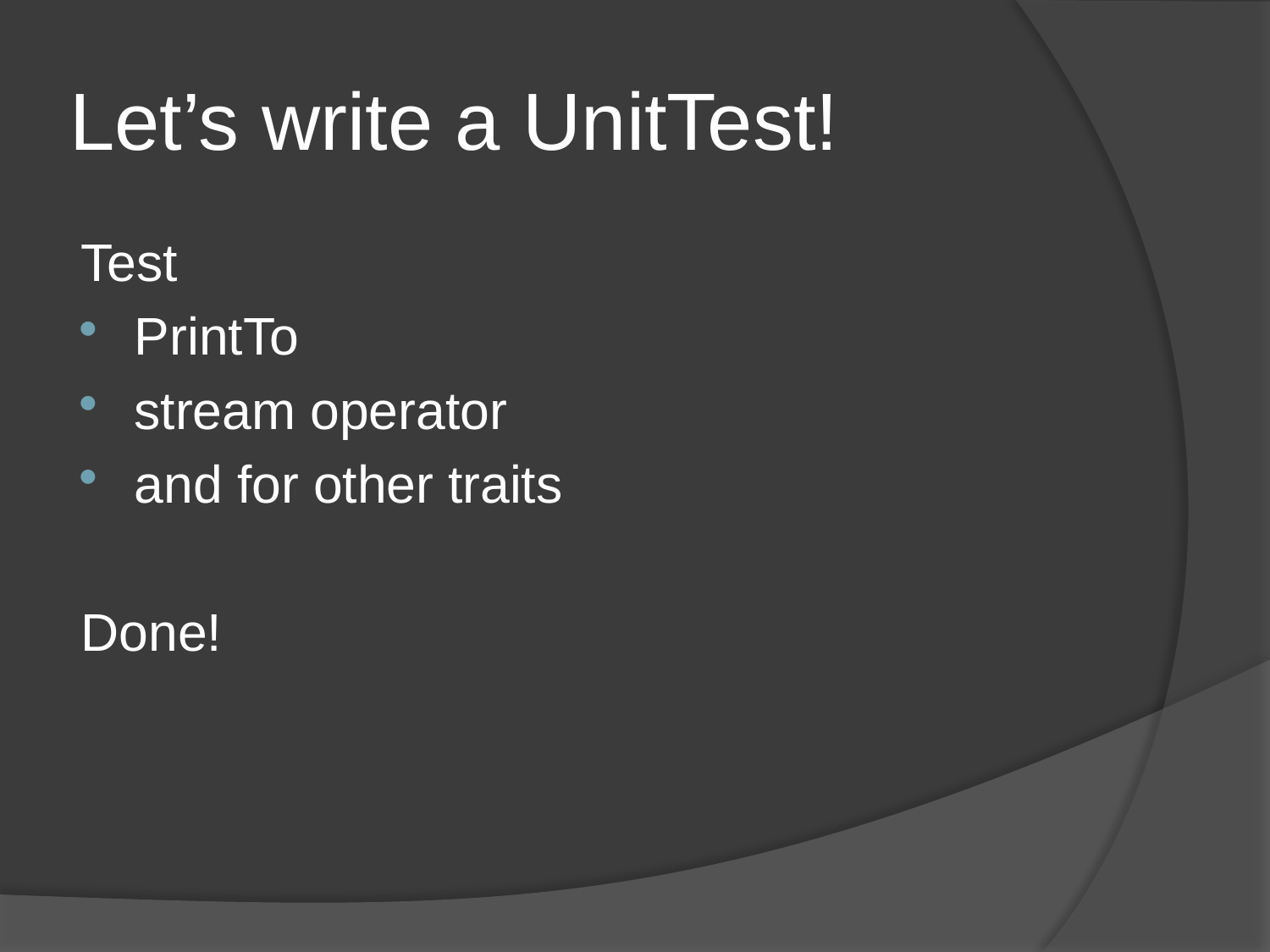

# Let’s write a UnitTest!
Test
PrintTo
stream operator
and for other traits

Done!